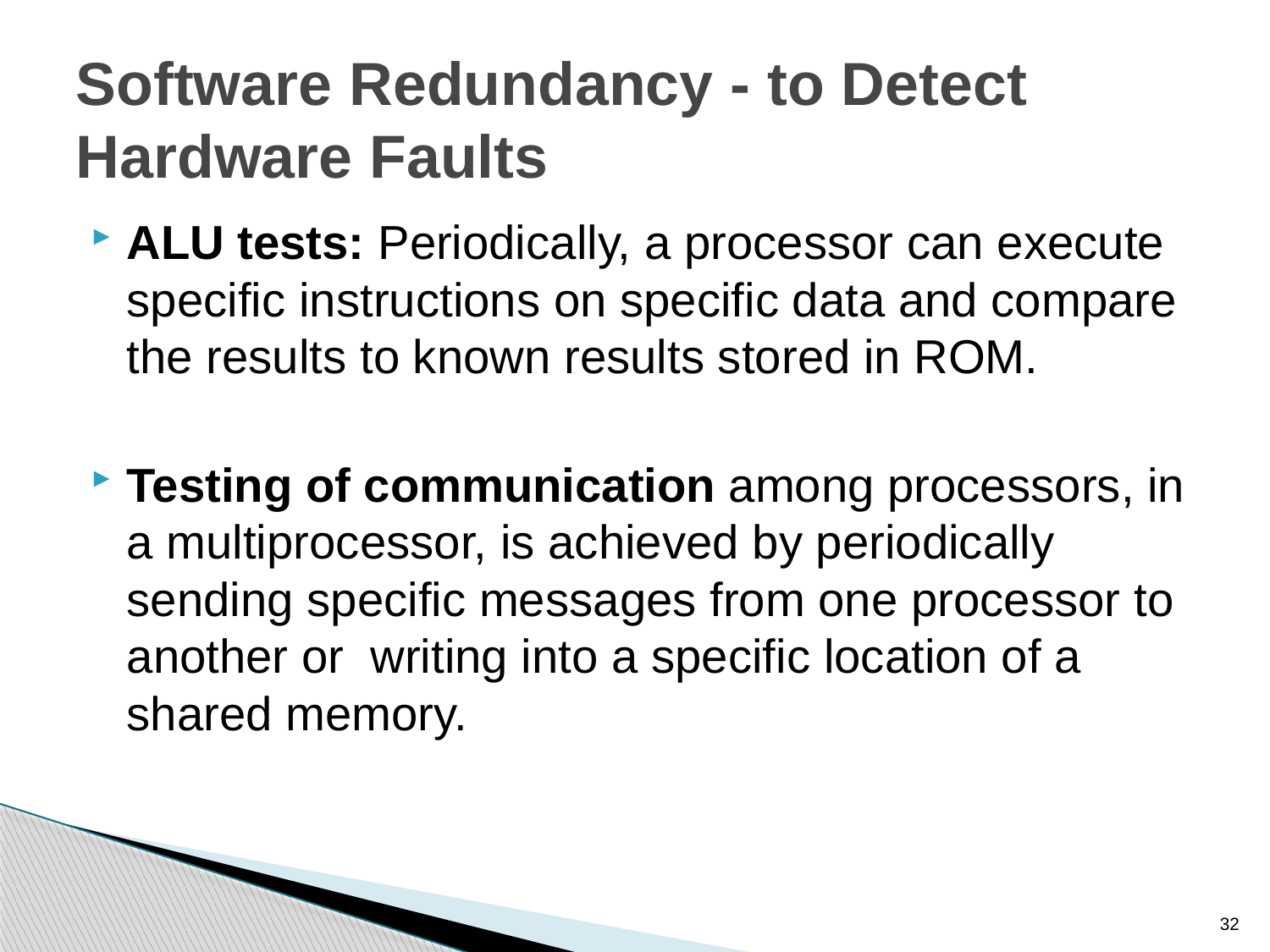

# Software Redundancy - to Detect  Hardware Faults
ALU tests: Periodically, a processor can execute specific instructions on specific data and compare the results to known results stored in ROM.

Testing of communication among processors, in a multiprocessor, is achieved by periodically sending specific messages from one processor to another or  writing into a specific location of a shared memory.
32